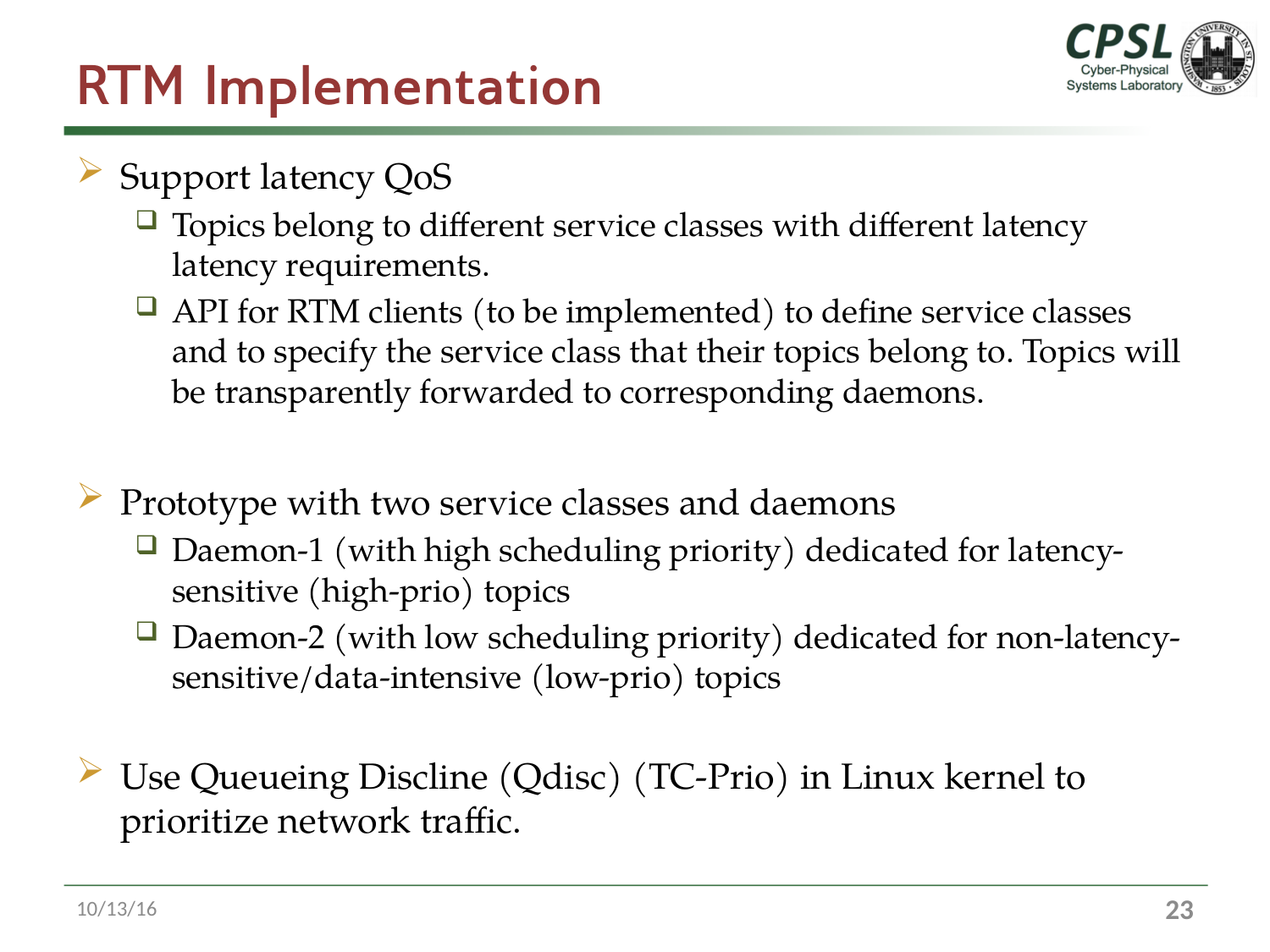

# RTM Implementation
Support latency QoS
Topics belong to different service classes with different latency latency requirements.
API for RTM clients (to be implemented) to define service classes and to specify the service class that their topics belong to. Topics will be transparently forwarded to corresponding daemons.

Prototype with two service classes and daemons
Daemon-1 (with high scheduling priority) dedicated for latency-sensitive (high-prio) topics
Daemon-2 (with low scheduling priority) dedicated for non-latency-sensitive/data-intensive (low-prio) topics

Use Queueing Discline (Qdisc) (TC-Prio) in Linux kernel to prioritize network traffic.

10/13/16

23